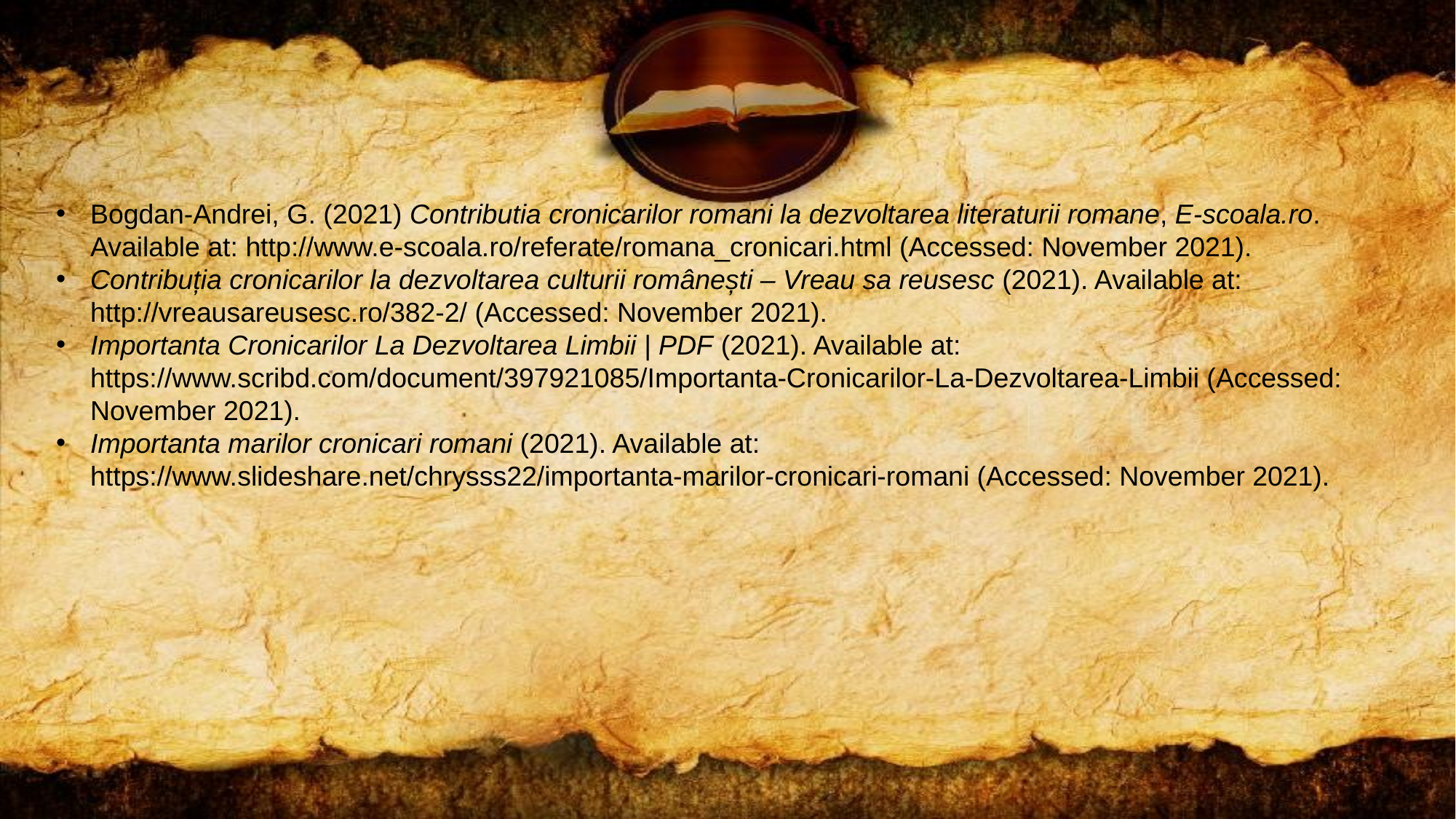

Bogdan-Andrei, G. (2021) Contributia cronicarilor romani la dezvoltarea literaturii romane, E-scoala.ro. Available at: http://www.e-scoala.ro/referate/romana_cronicari.html (Accessed: November 2021).
Contribuția cronicarilor la dezvoltarea culturii românești – Vreau sa reusesc (2021). Available at: http://vreausareusesc.ro/382-2/ (Accessed: November 2021).
Importanta Cronicarilor La Dezvoltarea Limbii | PDF (2021). Available at: https://www.scribd.com/document/397921085/Importanta-Cronicarilor-La-Dezvoltarea-Limbii (Accessed: November 2021).
Importanta marilor cronicari romani (2021). Available at: https://www.slideshare.net/chrysss22/importanta-marilor-cronicari-romani (Accessed: November 2021).